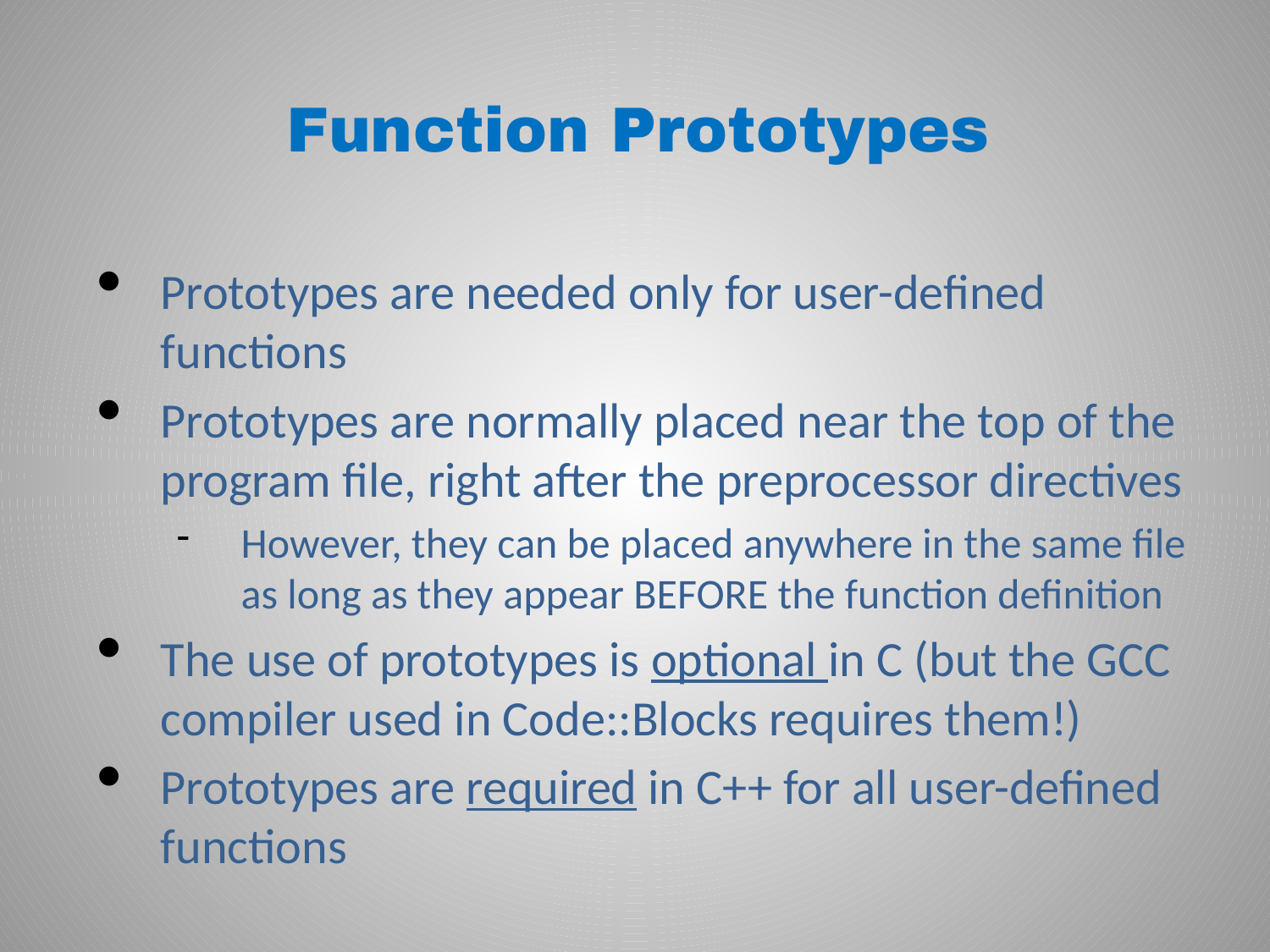

# Function Prototypes
Prototypes are needed only for user-defined functions
Prototypes are normally placed near the top of the program file, right after the preprocessor directives
However, they can be placed anywhere in the same file as long as they appear BEFORE the function definition
The use of prototypes is optional in C (but the GCC compiler used in Code::Blocks requires them!)
Prototypes are required in C++ for all user-defined functions